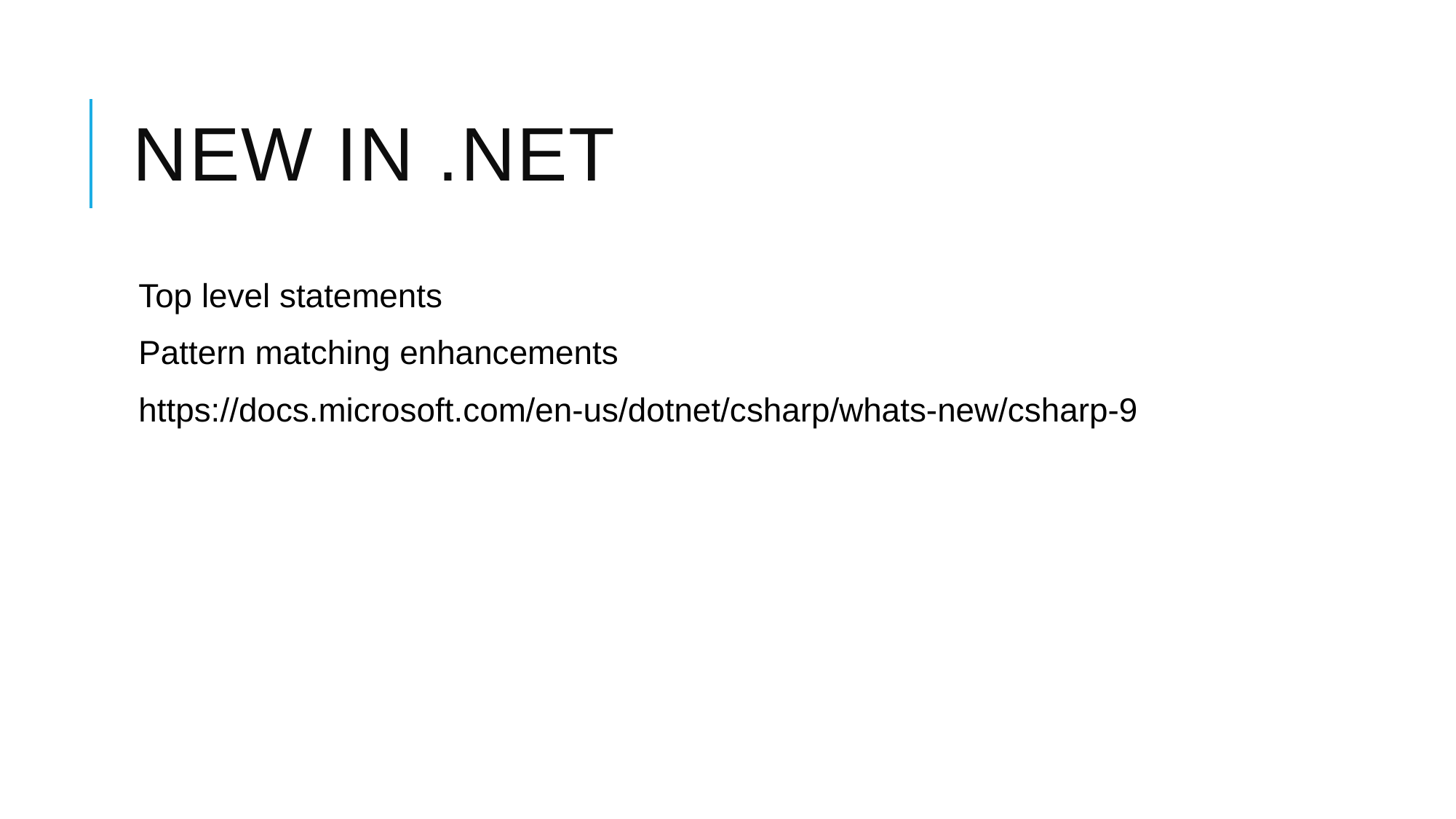

# New in .net
Top level statements
Pattern matching enhancements
https://docs.microsoft.com/en-us/dotnet/csharp/whats-new/csharp-9